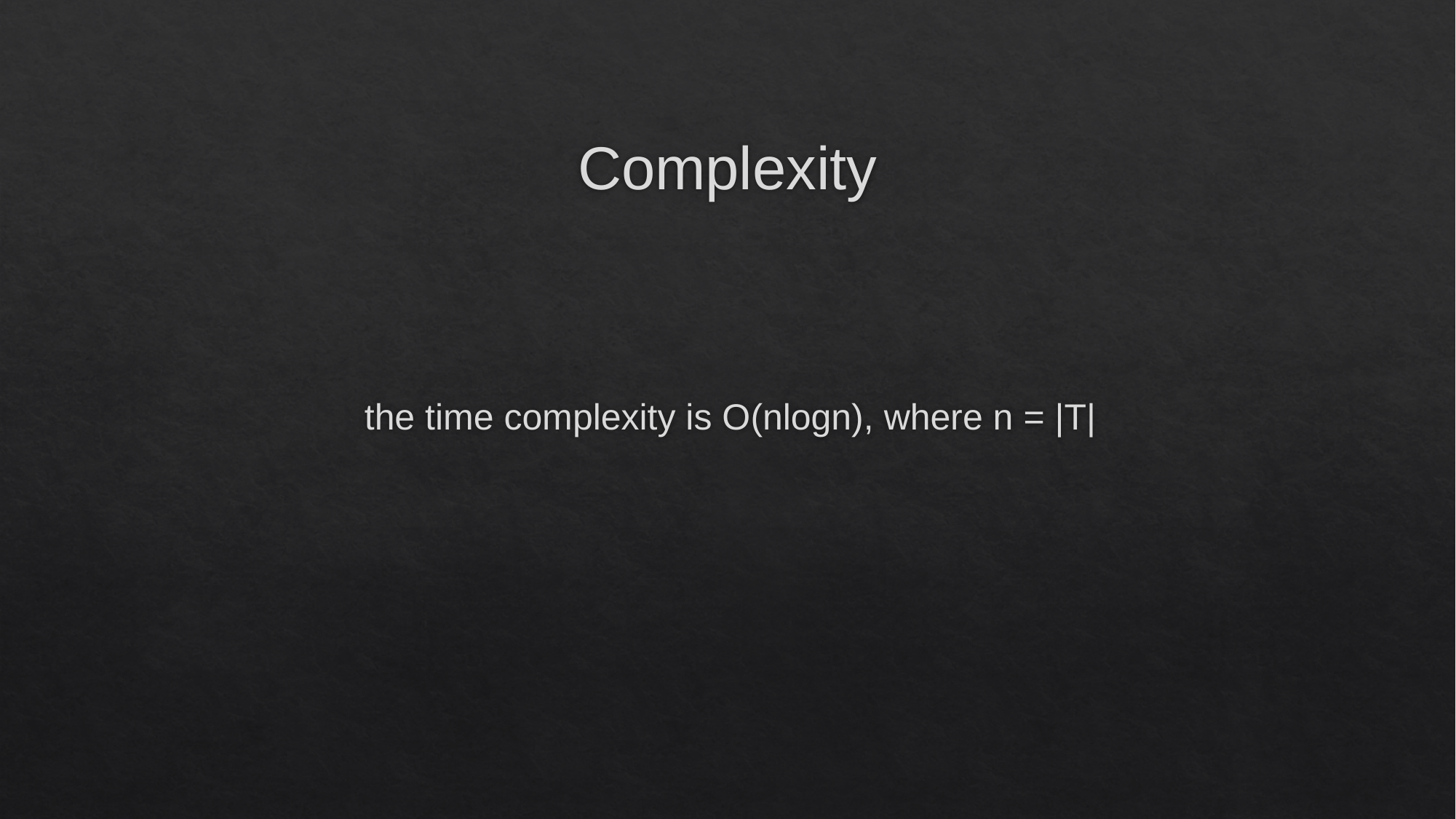

# Complexity
the time complexity is O(nlogn), where n = |T|